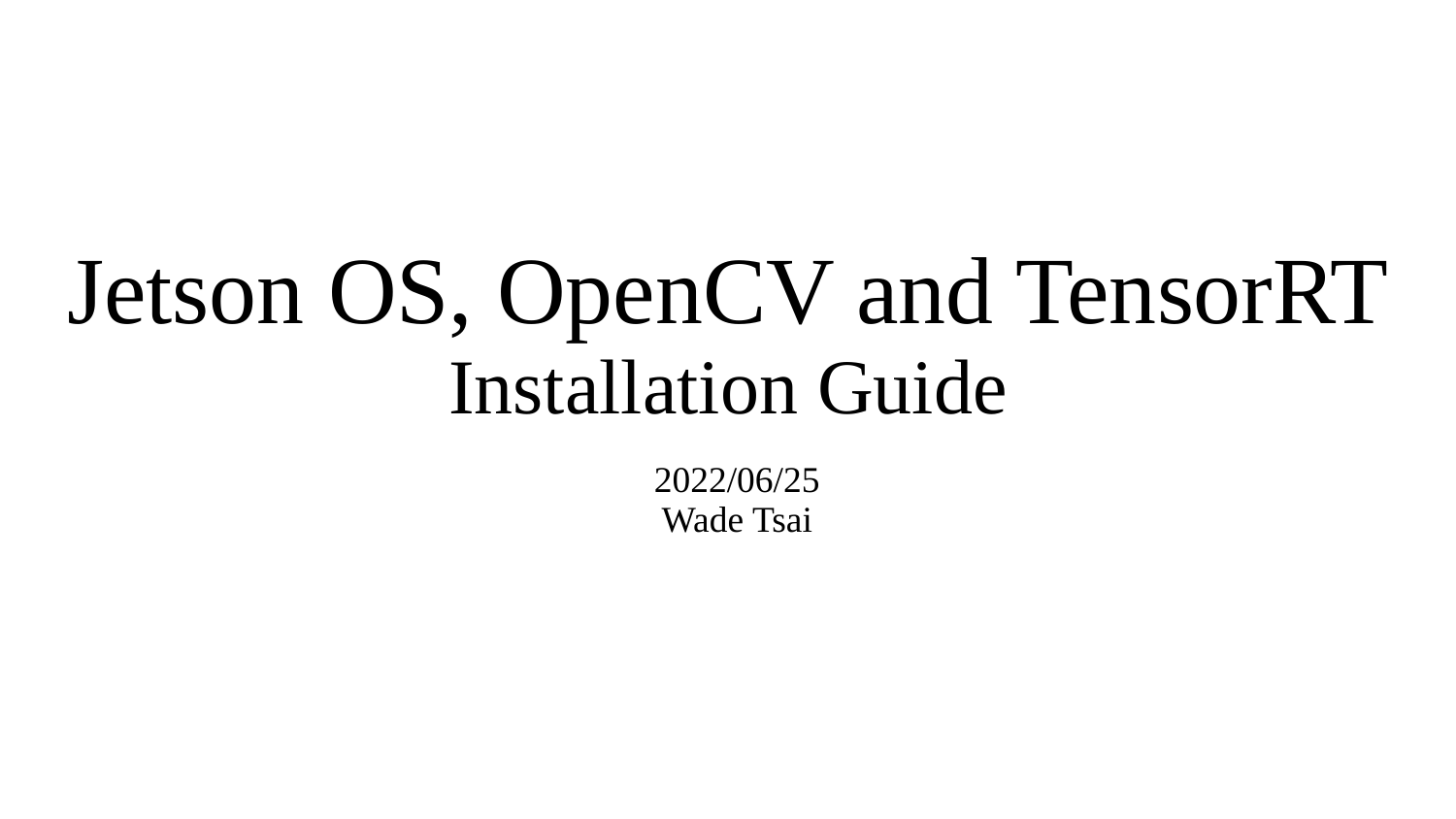

# Jetson OS, OpenCV and TensorRT Installation Guide
2022/06/25
Wade Tsai